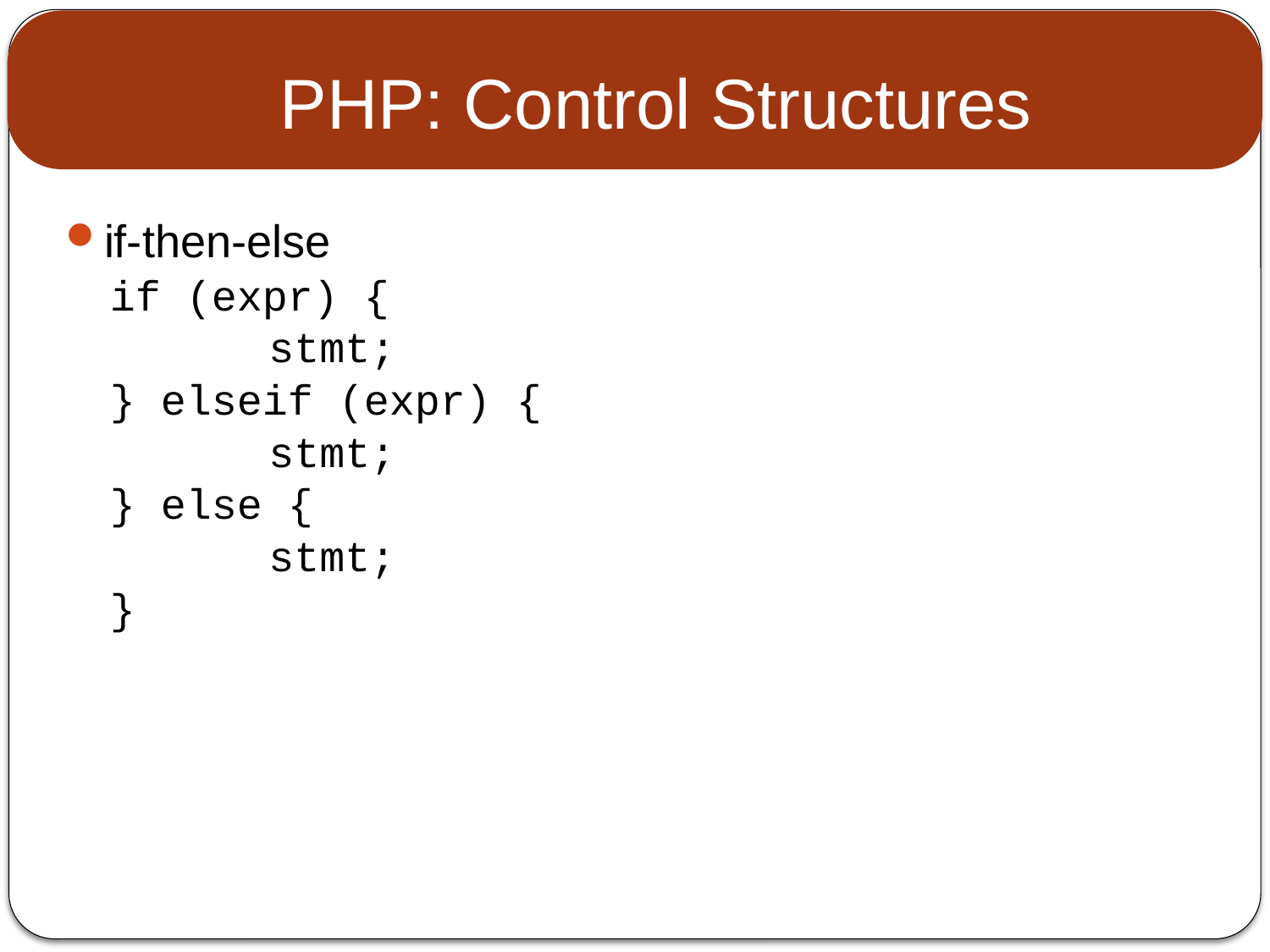

PHP: Control Structures
if-then-else
if (expr) {
		stmt;
} elseif (expr) {
		stmt;
} else {
		stmt;
}